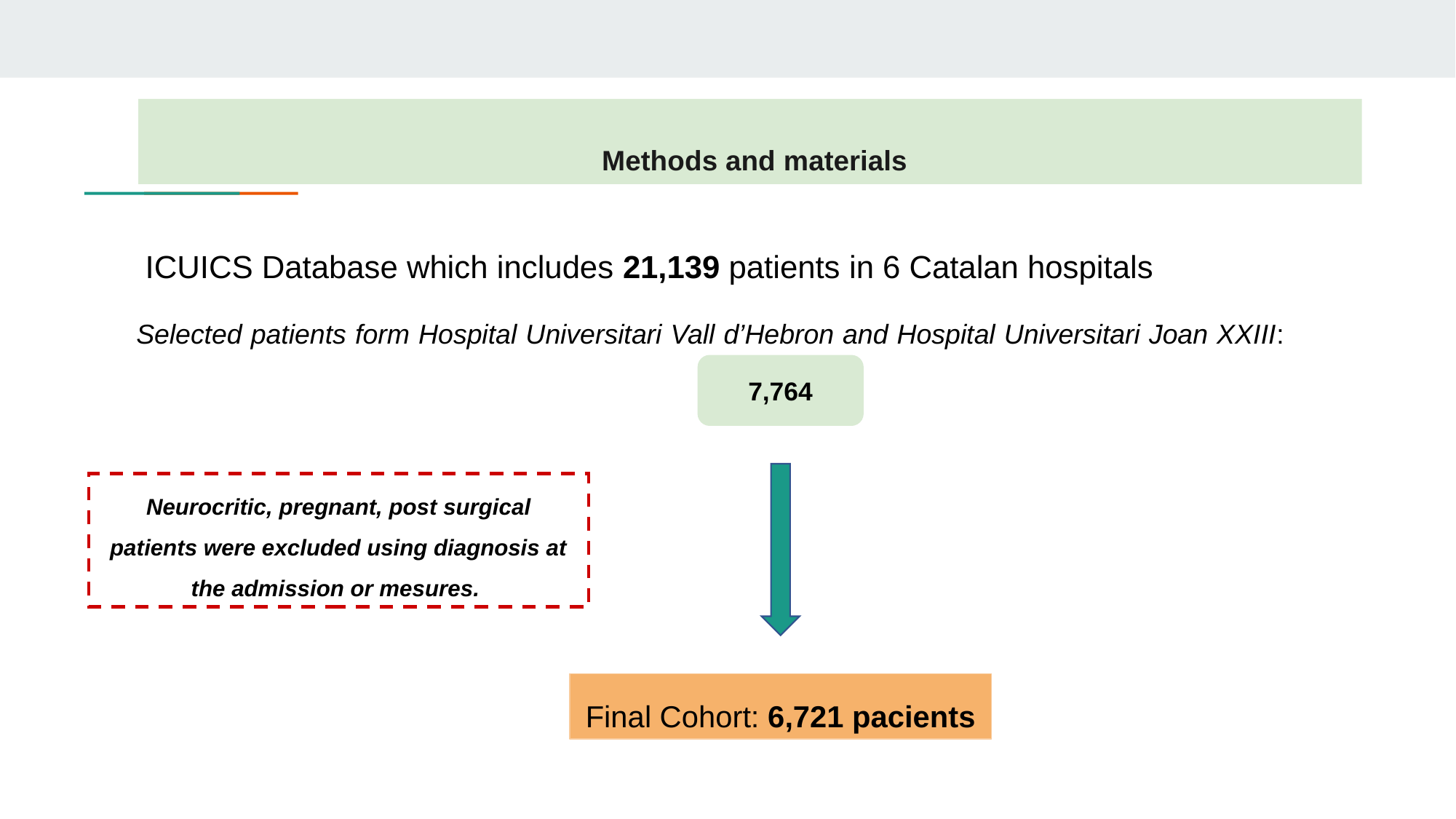

# Methods and materials

 ICUICS Database which includes 21,139 patients in 6 Catalan hospitals
Selected patients form Hospital Universitari Vall d’Hebron and Hospital Universitari Joan XXIII:

7,764

Neurocritic, pregnant, post surgical patients were excluded using diagnosis at the admission or mesures.
Final Cohort: 6,721 pacients